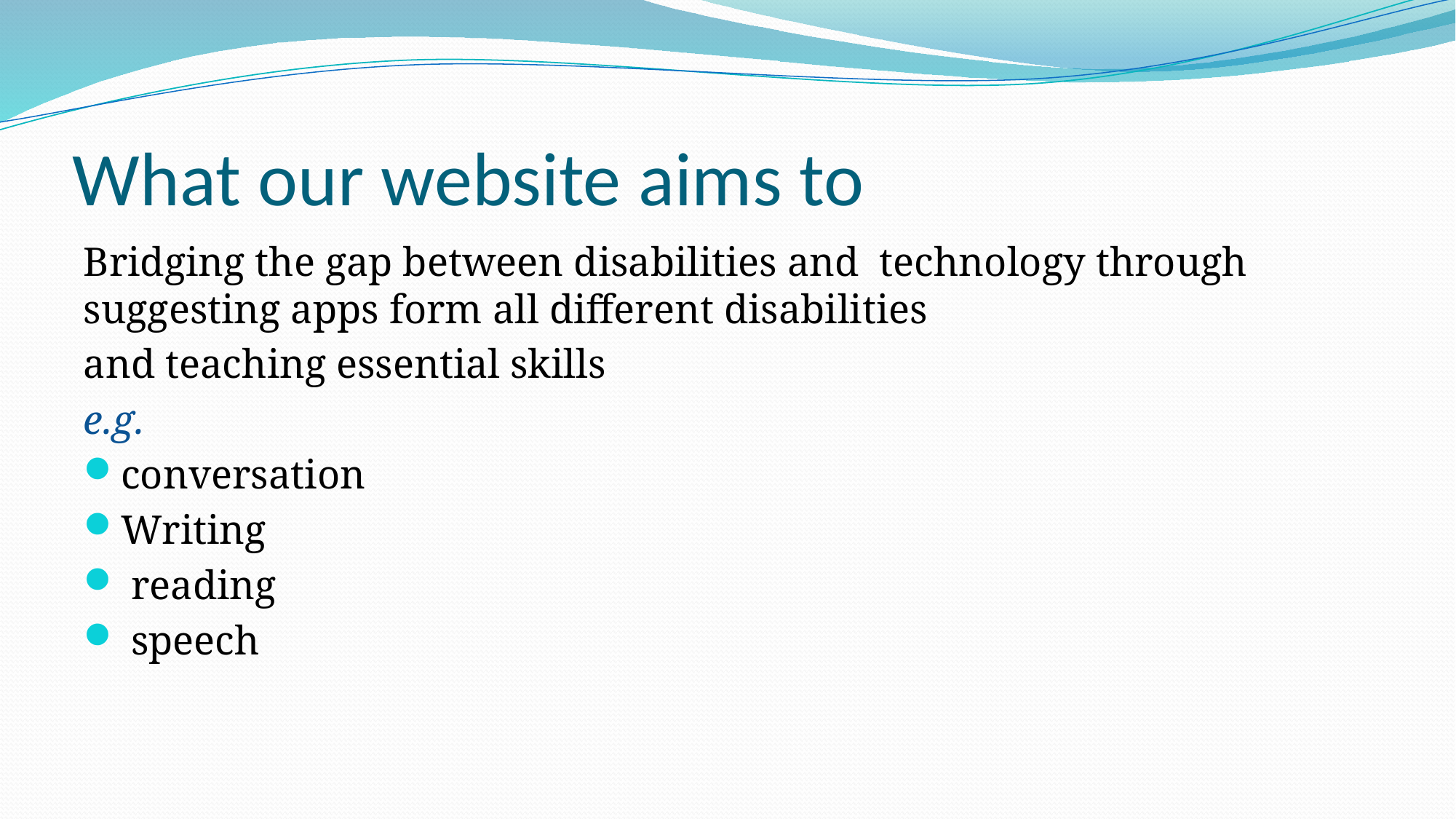

# What our website aims to
Bridging the gap between disabilities and  technology through suggesting apps form all different disabilities
and teaching essential skills
e.g.
conversation
Writing
 reading
 speech